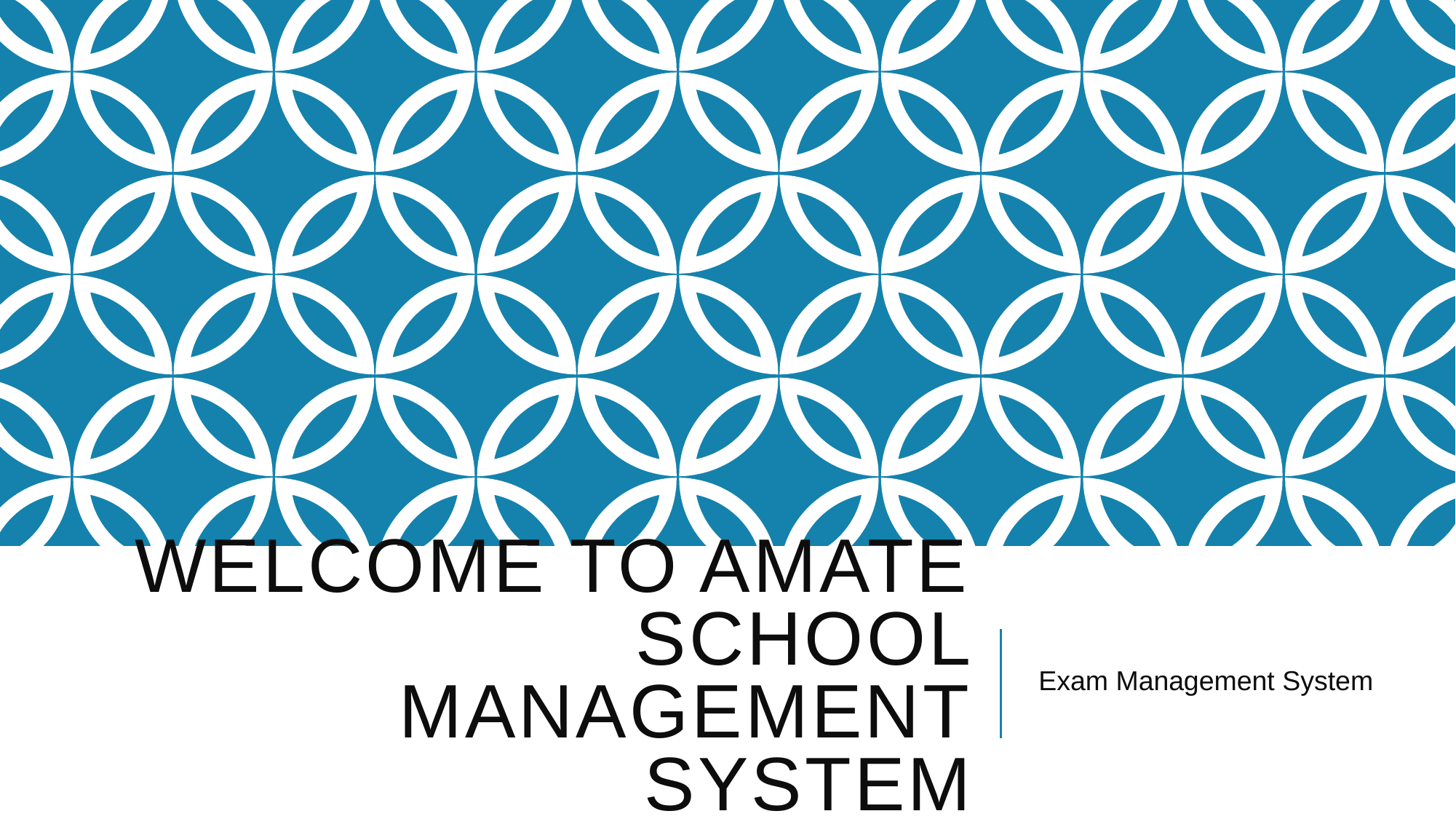

# Welcome to Amate school management system
Exam Management System